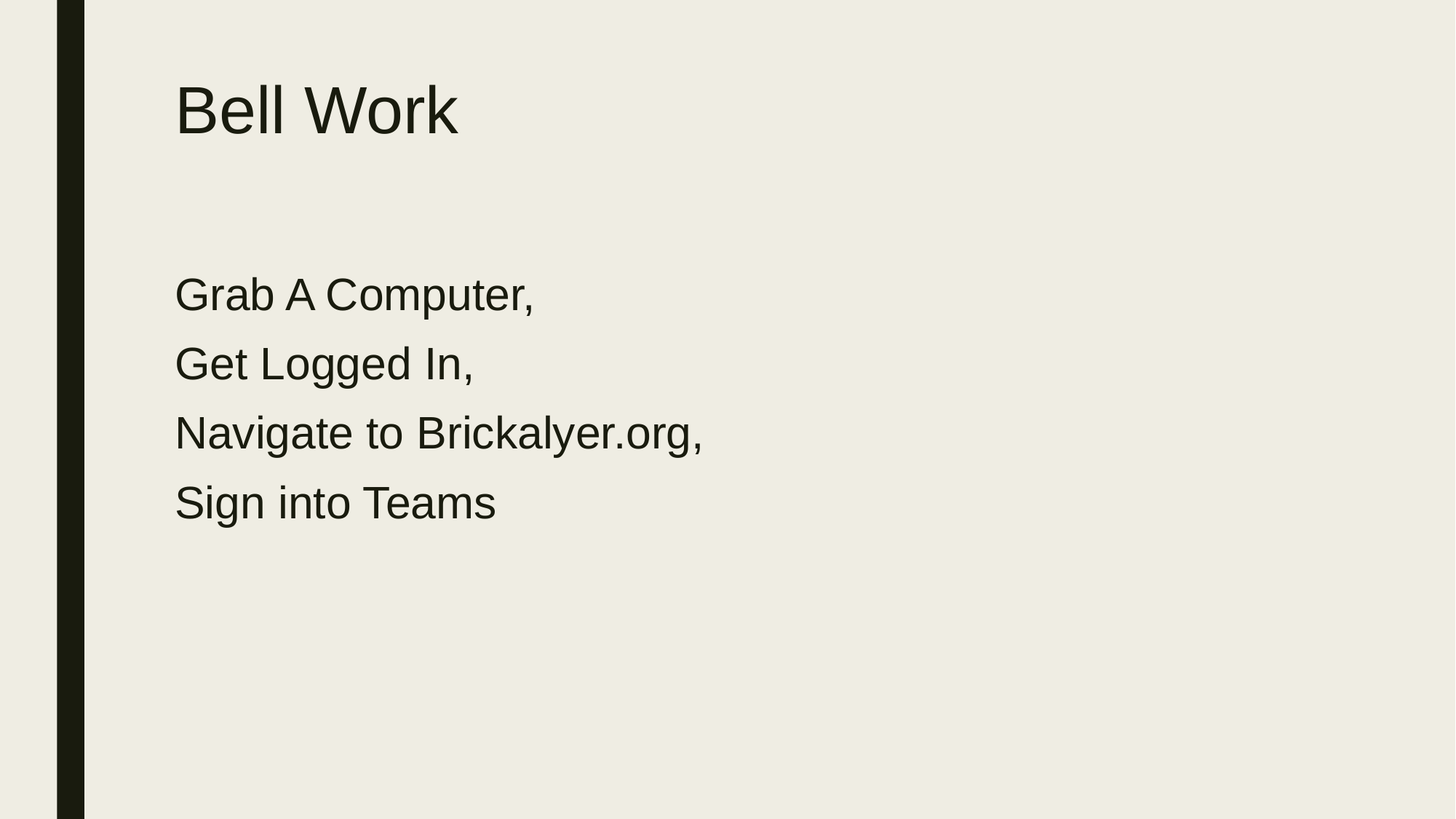

# Bell Work
Grab A Computer,
Get Logged In,
Navigate to Brickalyer.org,
Sign into Teams